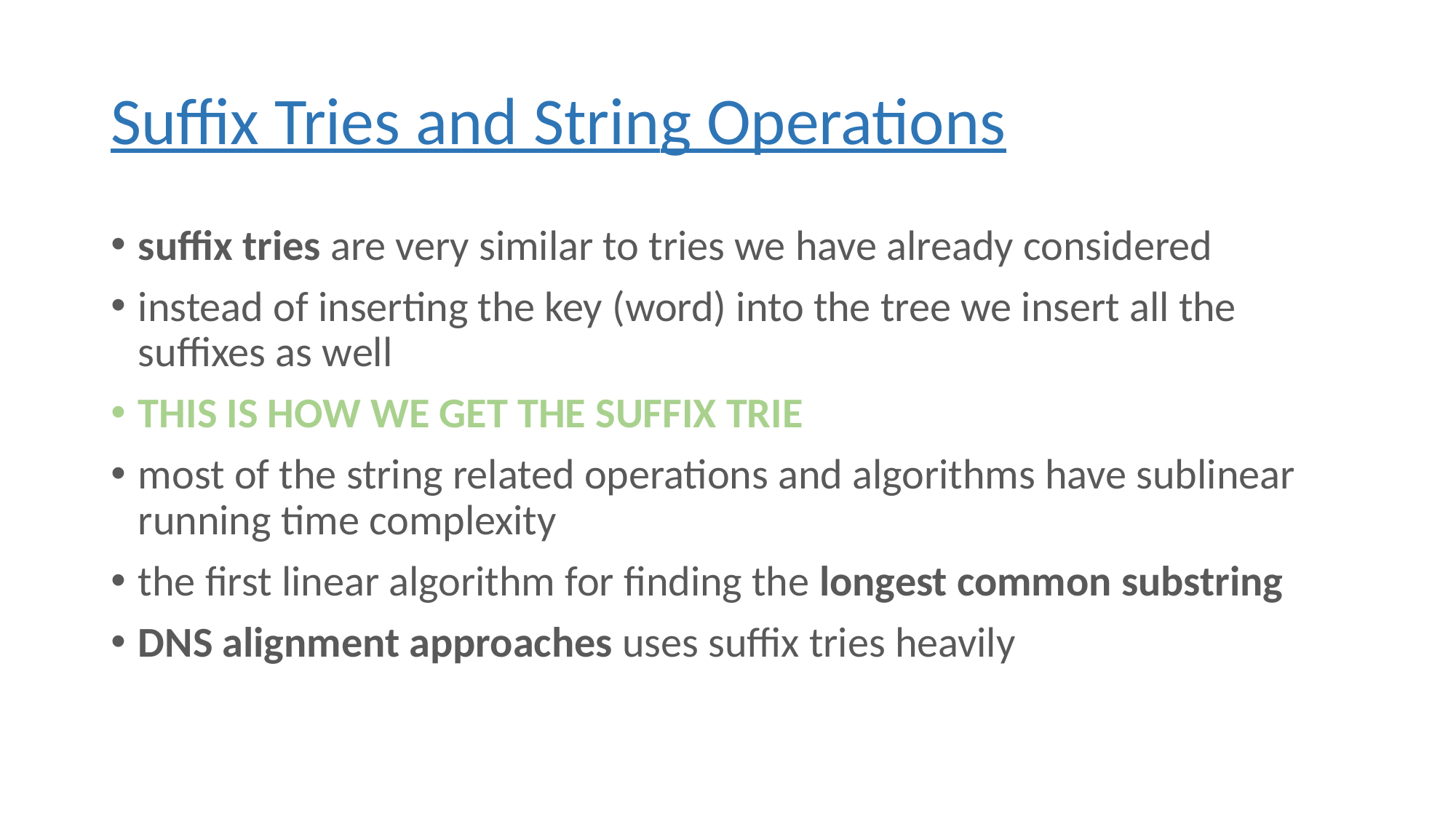

# Suffix Tries and String Operations
suffix tries are very similar to tries we have already considered
instead of inserting the key (word) into the tree we insert all the suffixes as well
THIS IS HOW WE GET THE SUFFIX TRIE
most of the string related operations and algorithms have sublinear running time complexity
the first linear algorithm for finding the longest common substring
DNS alignment approaches uses suffix tries heavily